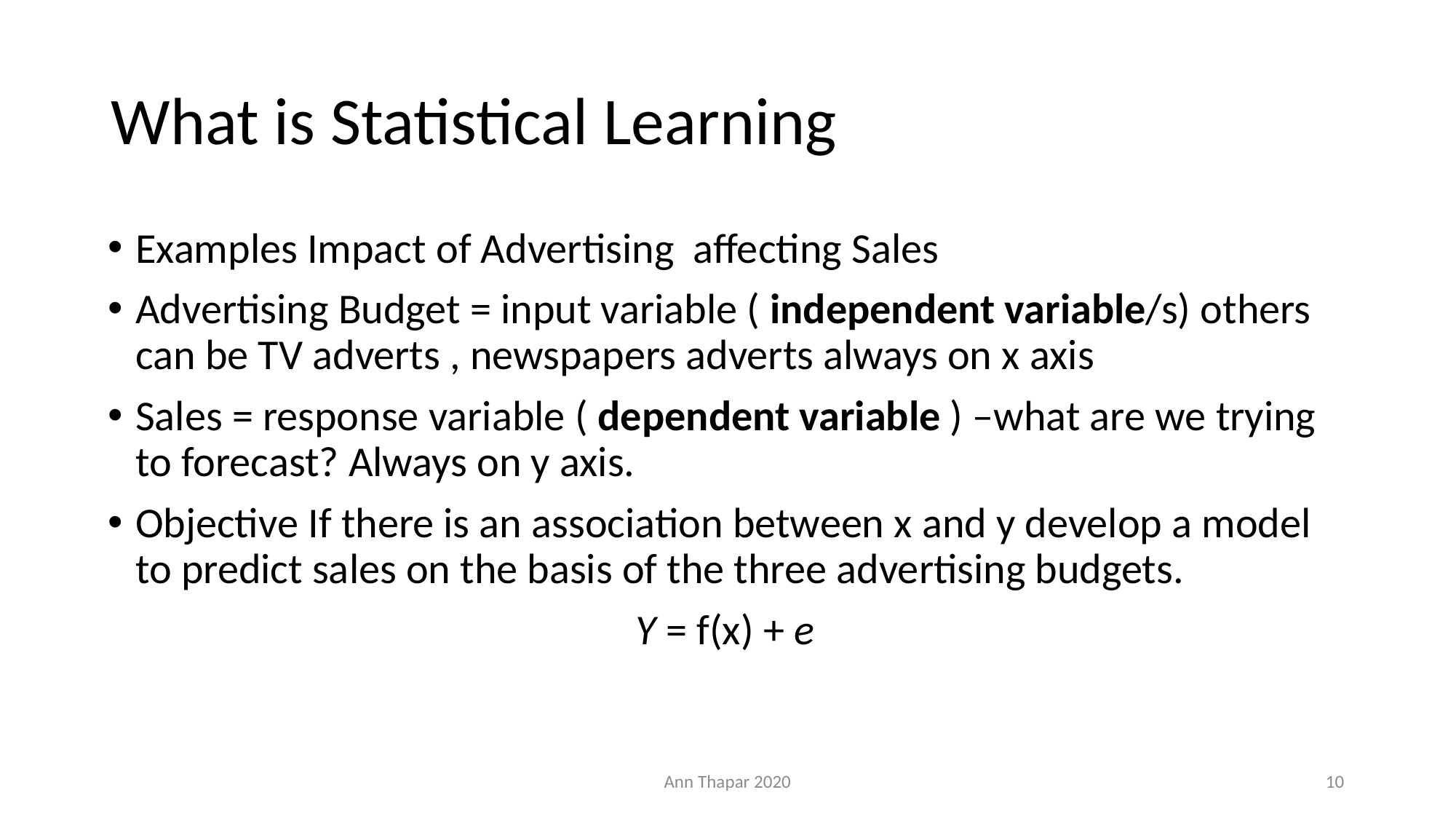

# What is Statistical Learning
Examples Impact of Advertising  affecting Sales
Advertising Budget = input variable ( independent variable/s) others can be TV adverts , newspapers adverts always on x axis
Sales = response variable ( dependent variable ) –what are we trying to forecast? Always on y axis.
Objective If there is an association between x and y develop a model to predict sales on the basis of the three advertising budgets.
Y = f(x) + e

Ann Thapar 2020
10